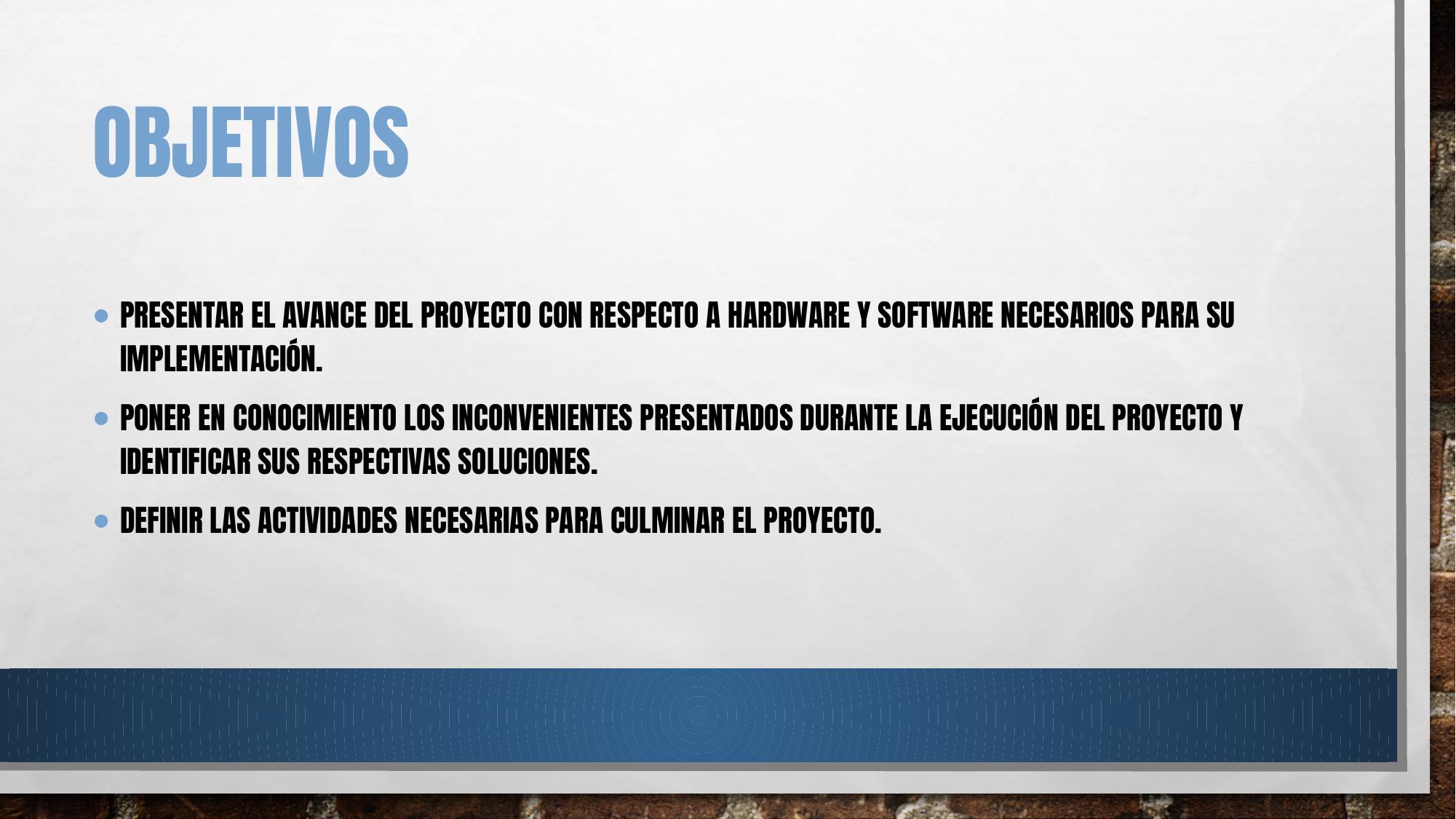

# Objetivos
Presentar el avance del proyecto con respecto a hardware y software necesarios para su implementación.
Poner en conocimiento los inconvenientes presentados durante la ejecución del proyecto y identificar sus respectivas soluciones.
Definir las actividades necesarias para culminar el proyecto.